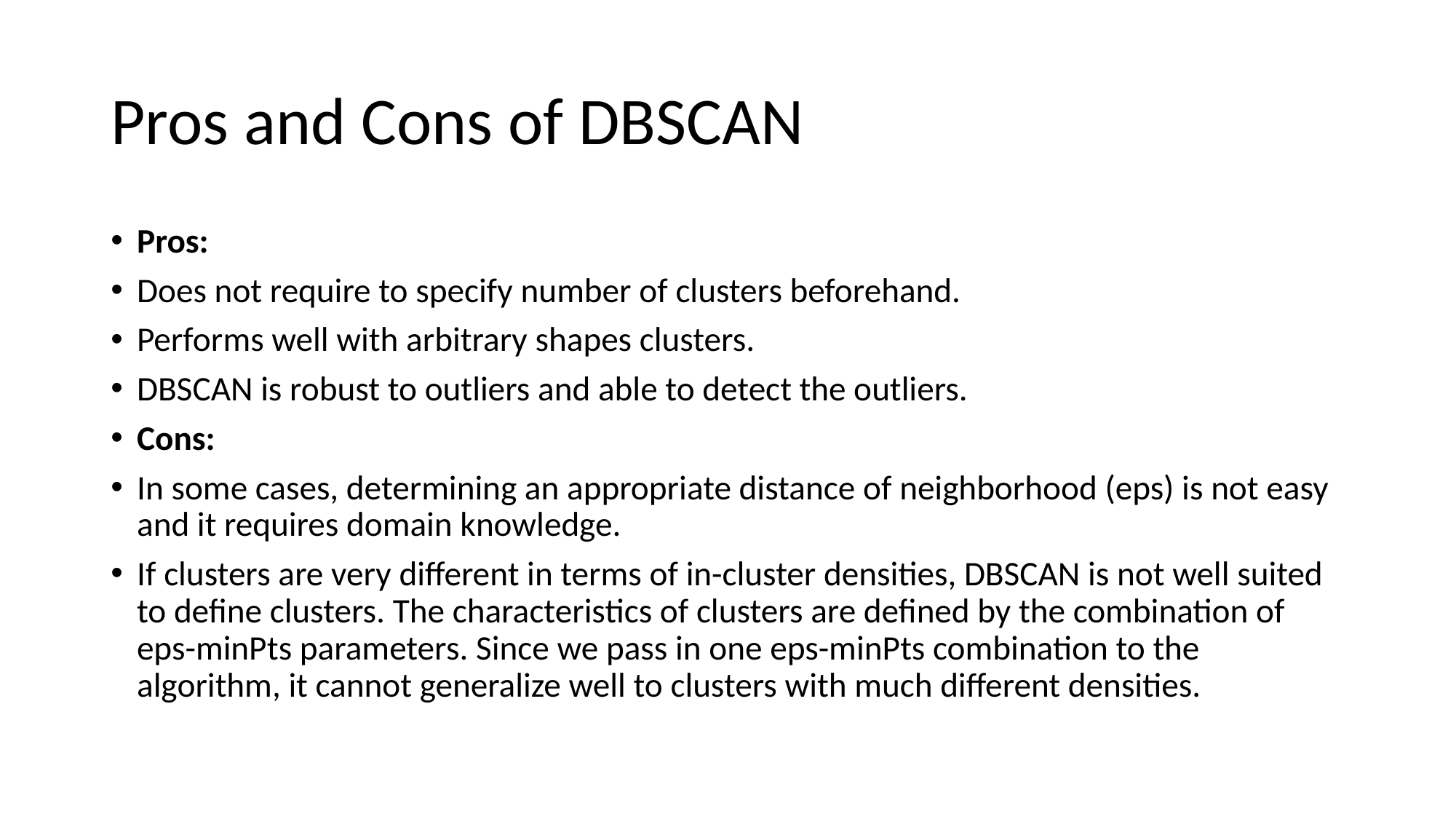

# Pros and Cons of DBSCAN
Pros:
Does not require to specify number of clusters beforehand.
Performs well with arbitrary shapes clusters.
DBSCAN is robust to outliers and able to detect the outliers.
Cons:
In some cases, determining an appropriate distance of neighborhood (eps) is not easy and it requires domain knowledge.
If clusters are very different in terms of in-cluster densities, DBSCAN is not well suited to define clusters. The characteristics of clusters are defined by the combination of eps-minPts parameters. Since we pass in one eps-minPts combination to the algorithm, it cannot generalize well to clusters with much different densities.